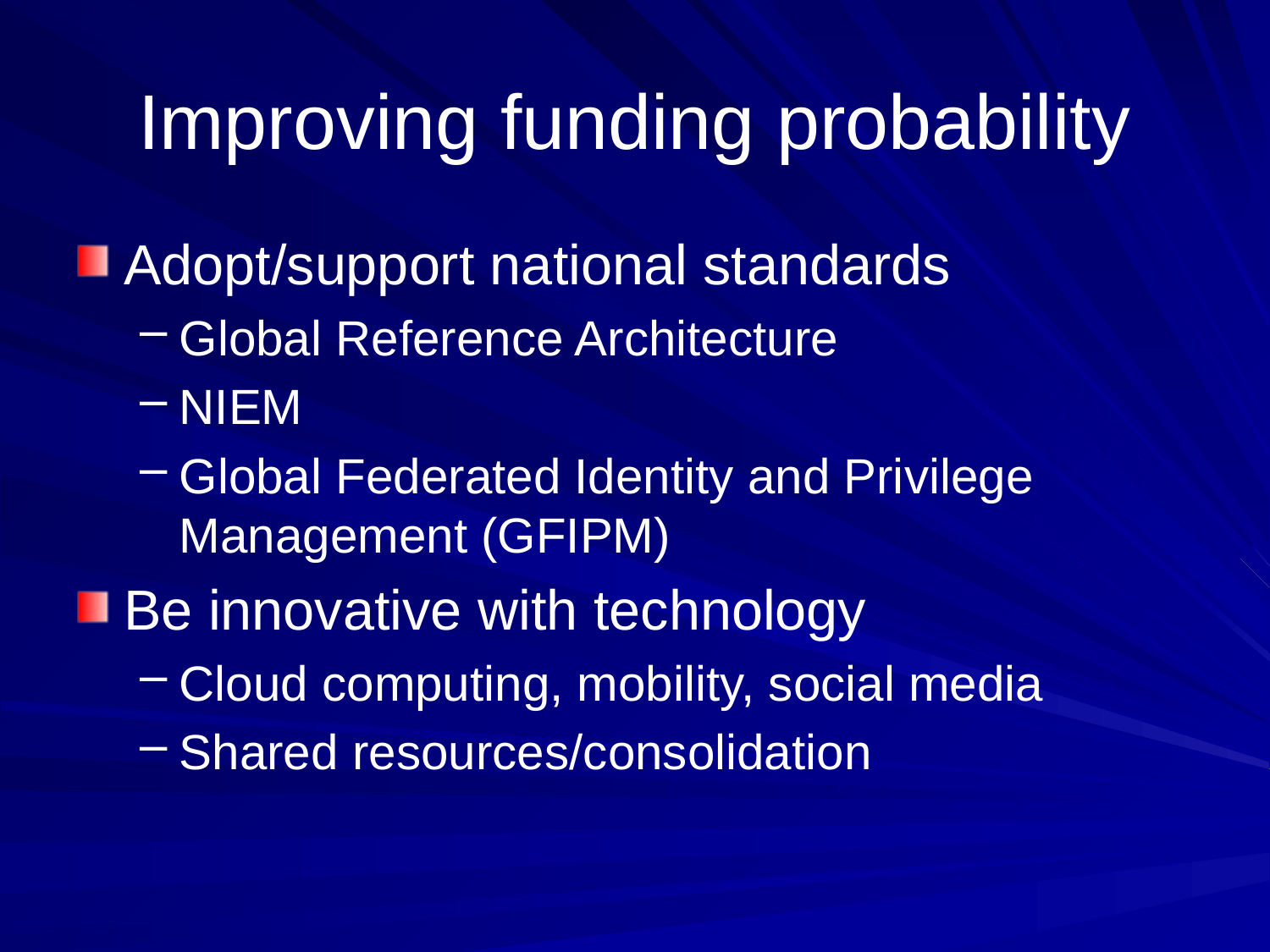

# Improving funding probability
Adopt/support national standards
Global Reference Architecture
NIEM
Global Federated Identity and Privilege Management (GFIPM)
Be innovative with technology
Cloud computing, mobility, social media
Shared resources/consolidation